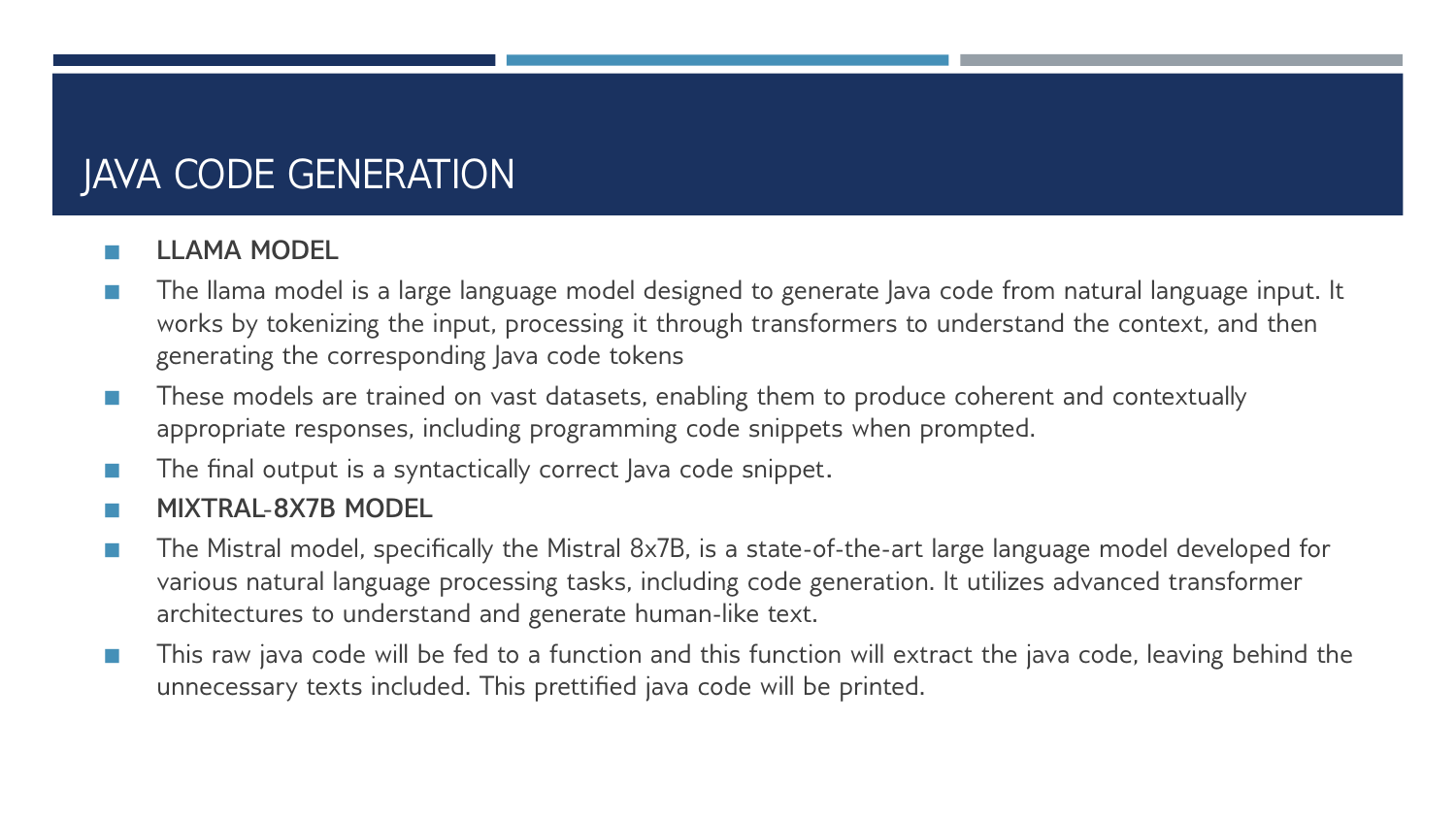

# JAVA CODE GENERATION
LLAMA MODEL
The llama model is a large language model designed to generate Java code from natural language input. It works by tokenizing the input, processing it through transformers to understand the context, and then generating the corresponding Java code tokens
These models are trained on vast datasets, enabling them to produce coherent and contextually appropriate responses, including programming code snippets when prompted.
The final output is a syntactically correct Java code snippet.
MIXTRAL-8X7B MODEL
The Mistral model, specifically the Mistral 8x7B, is a state-of-the-art large language model developed for various natural language processing tasks, including code generation. It utilizes advanced transformer architectures to understand and generate human-like text.
This raw java code will be fed to a function and this function will extract the java code, leaving behind the unnecessary texts included. This prettified java code will be printed.